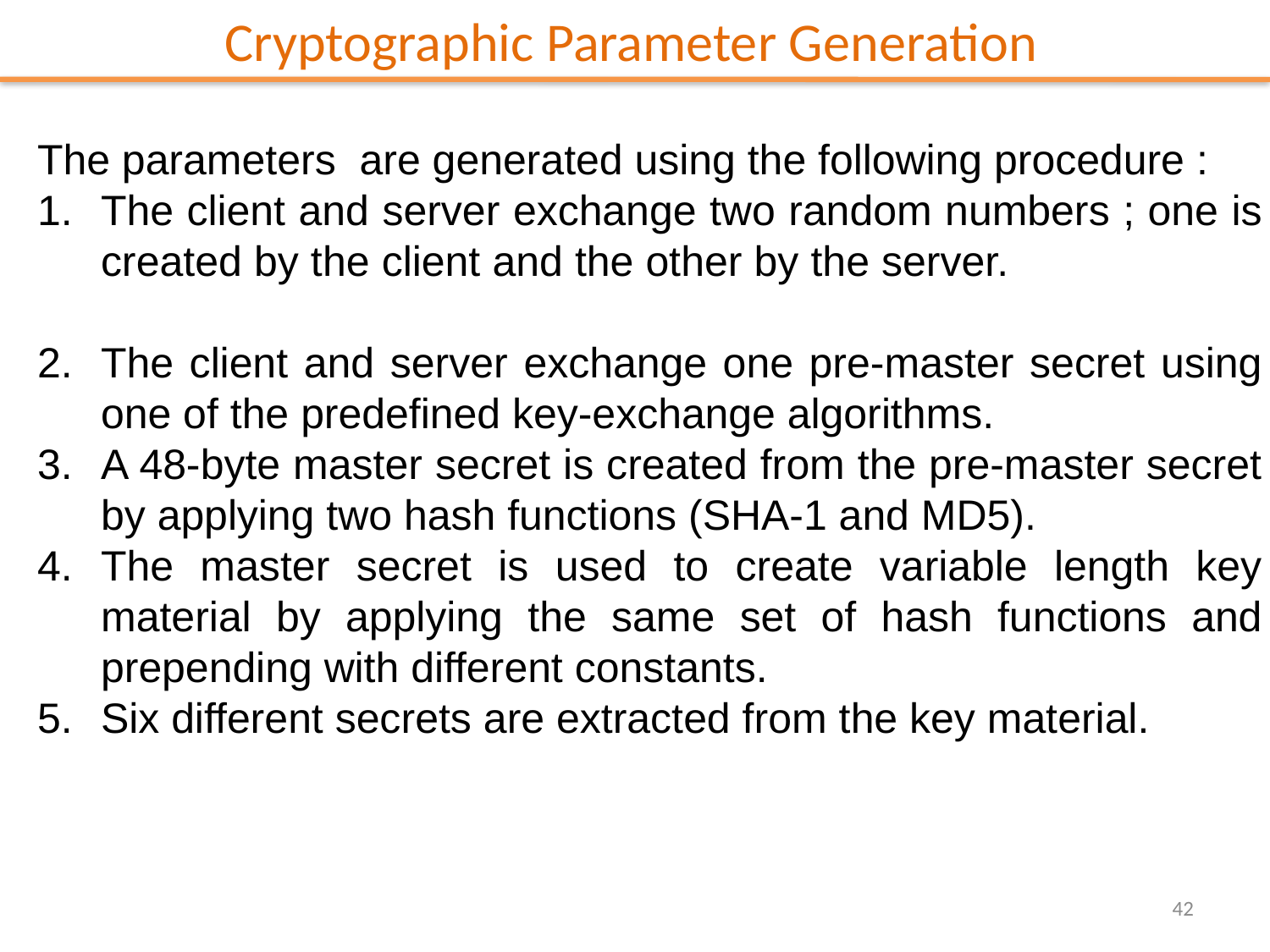

# Cryptographic Parameter Generation
The parameters  are generated using the following procedure :
The client and server exchange two random numbers ; one is created by the client and the other by the server.
The client and server exchange one pre-master secret using one of the predefined key-exchange algorithms.
A 48-byte master secret is created from the pre-master secret by applying two hash functions (SHA-1 and MD5).
The master secret is used to create variable length key material by applying the same set of hash functions and prepending with different constants.
Six different secrets are extracted from the key material.

42